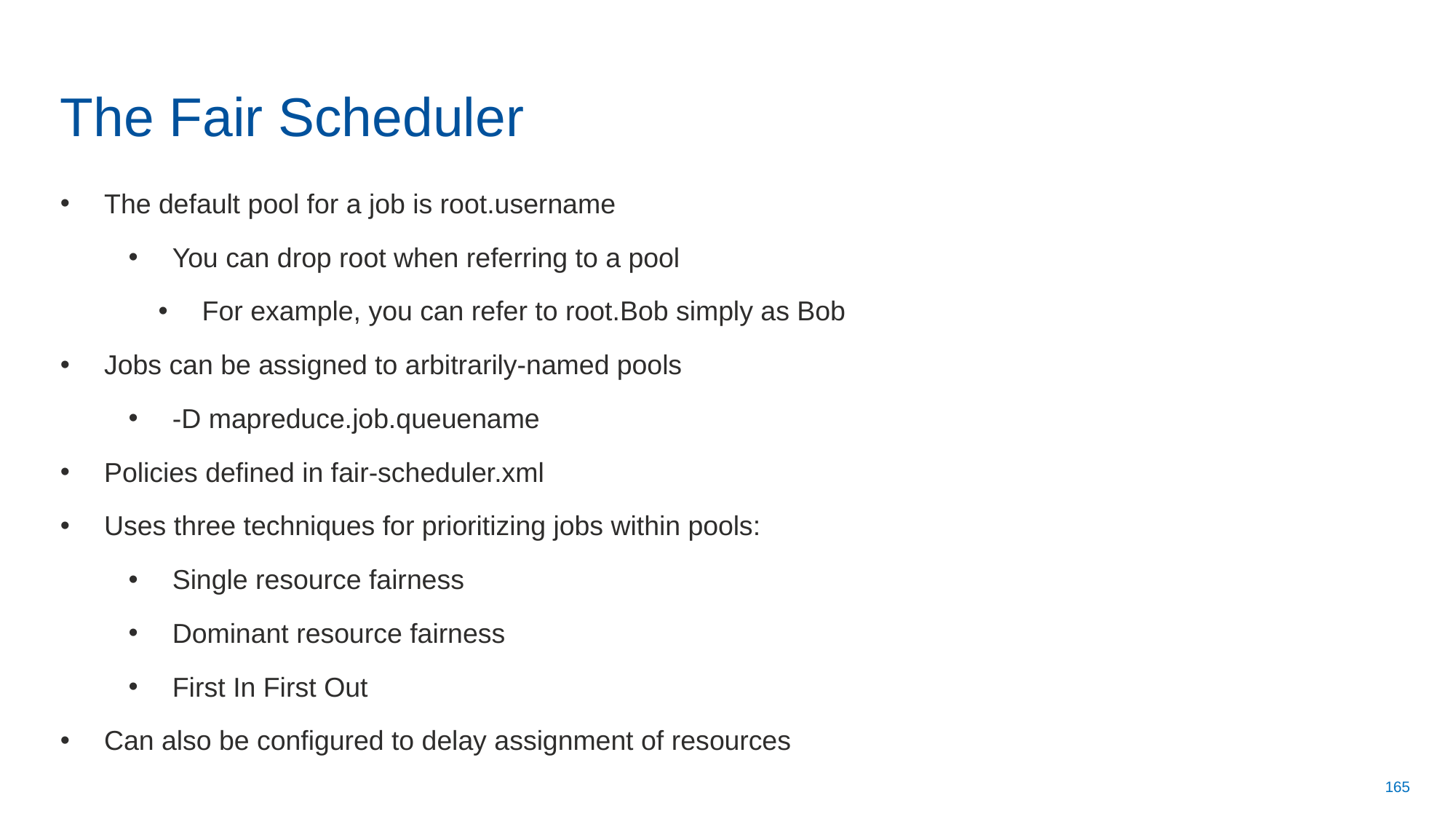

# The Fair Scheduler
The default pool for a job is root.username
You can drop root when referring to a pool
For example, you can refer to root.Bob simply as Bob
Jobs can be assigned to arbitrarily-named pools
-D mapreduce.job.queuename
Policies defined in fair-scheduler.xml
Uses three techniques for prioritizing jobs within pools:
Single resource fairness
Dominant resource fairness
First In First Out
Can also be configured to delay assignment of resources